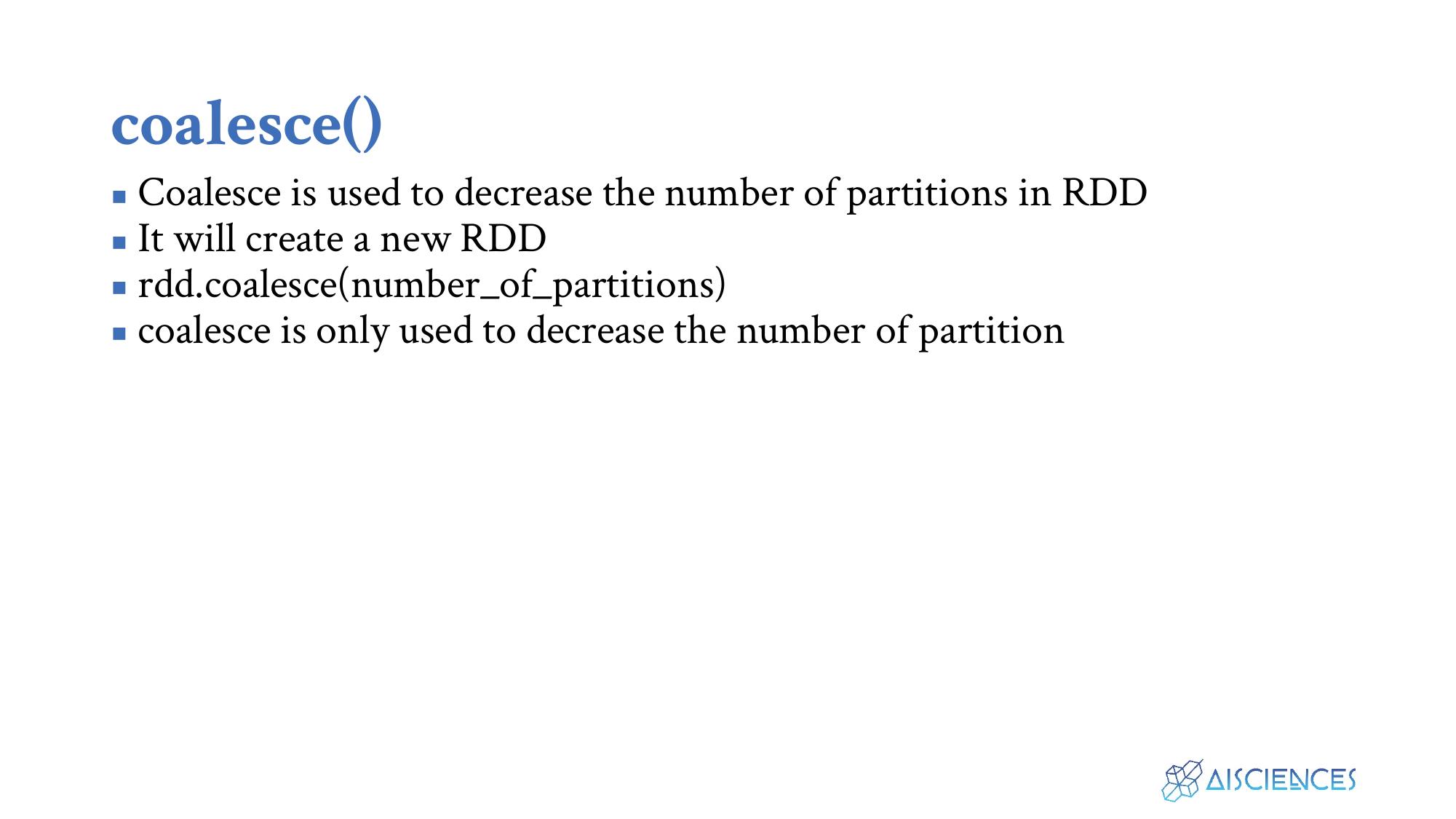

# coalesce()
Coalesce is used to decrease the number of partitions in RDD
It will create a new RDD
rdd.coalesce(number_of_partitions)
coalesce is only used to decrease the number of partition